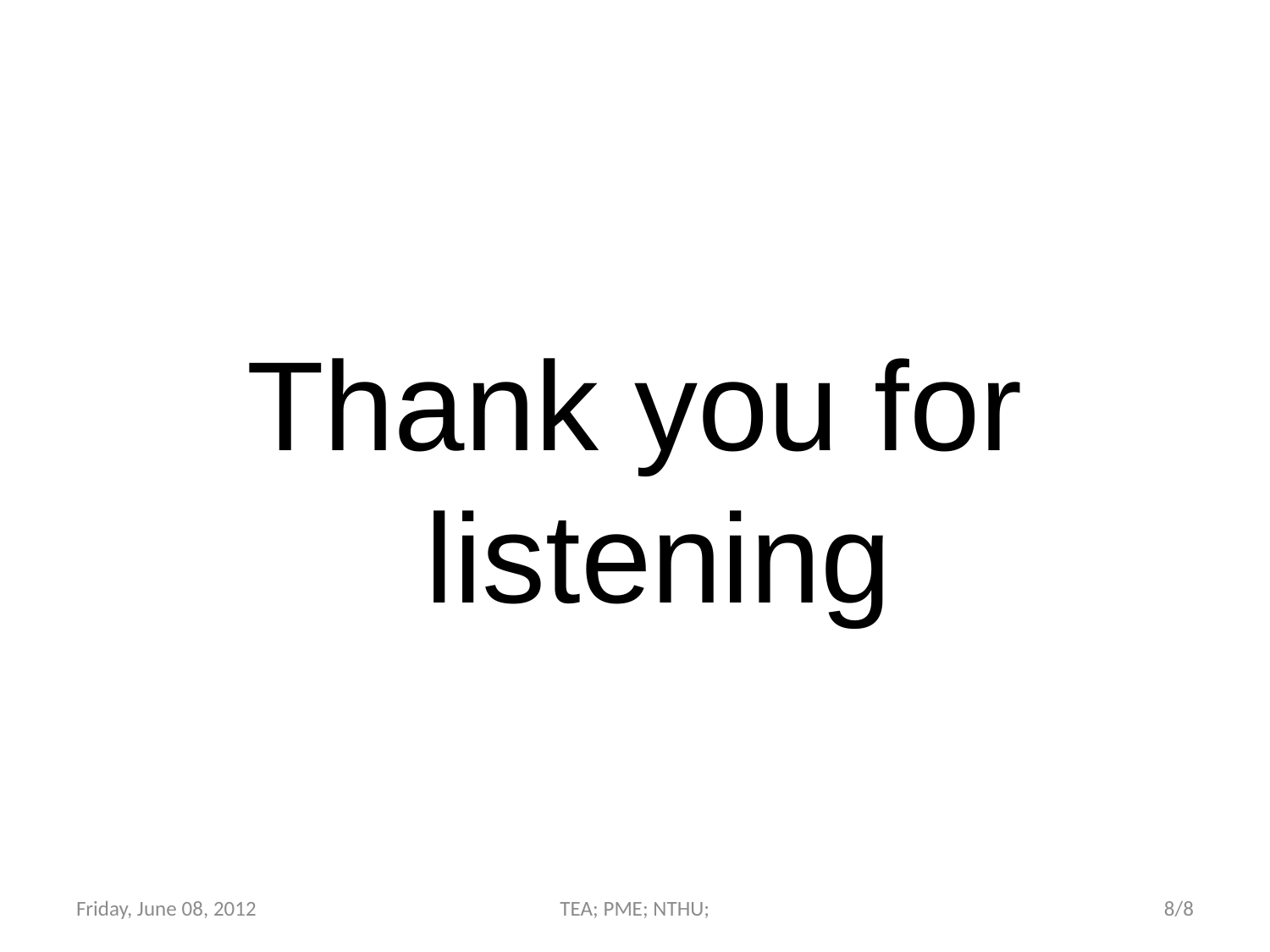

Thank you for listening
Friday, June 08, 2012
TEA; PME; NTHU;
8/8